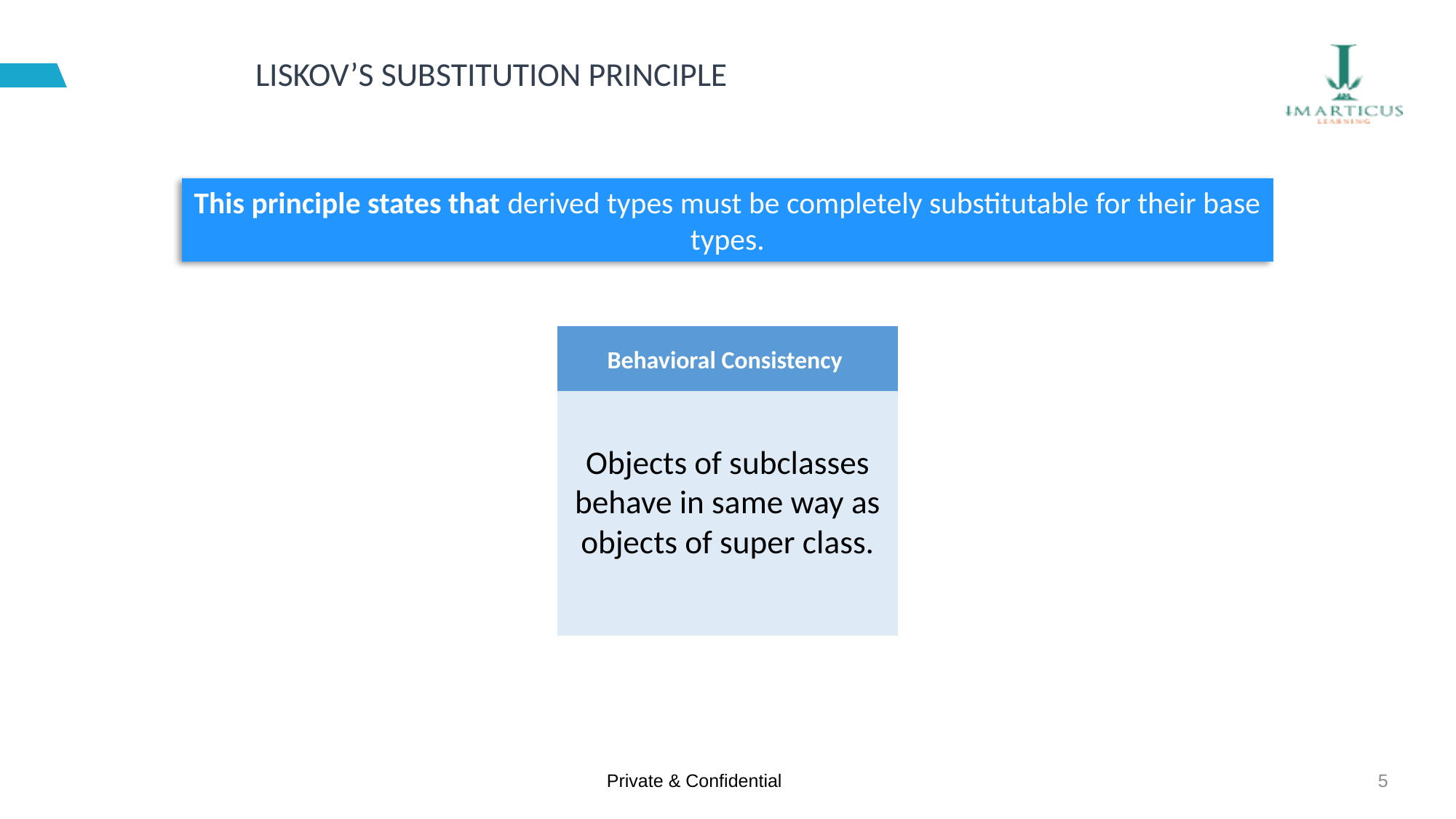

# LISKOV’S SUBSTITUTION PRINCIPLE
This principle states that derived types must be completely substitutable for their base types.

Objects of subclasses behave in same way as objects of super class.
Behavioral Consistency